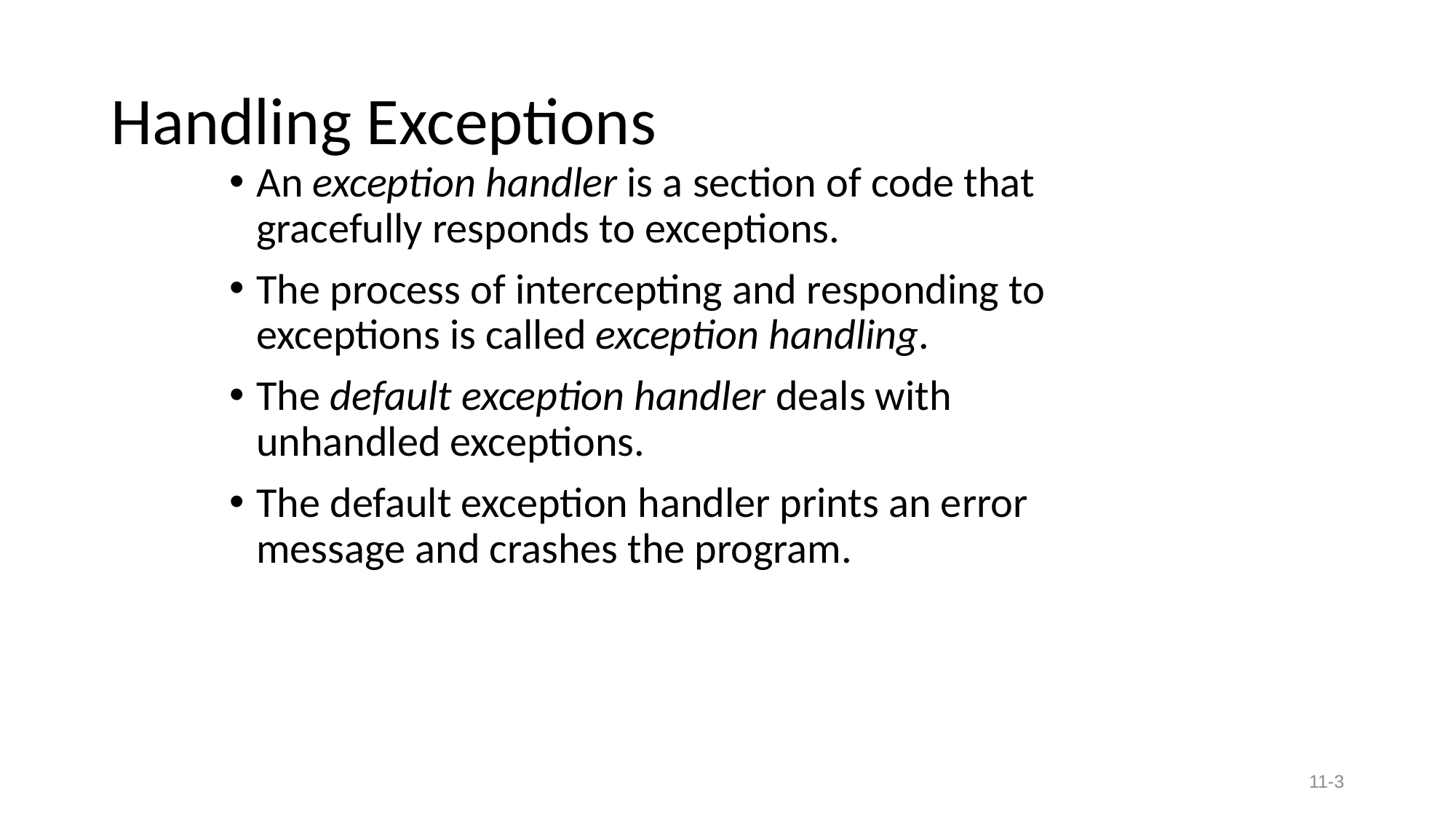

Handling Exceptions
An exception handler is a section of code that gracefully responds to exceptions.
The process of intercepting and responding to exceptions is called exception handling.
The default exception handler deals with unhandled exceptions.
The default exception handler prints an error message and crashes the program.
11-3